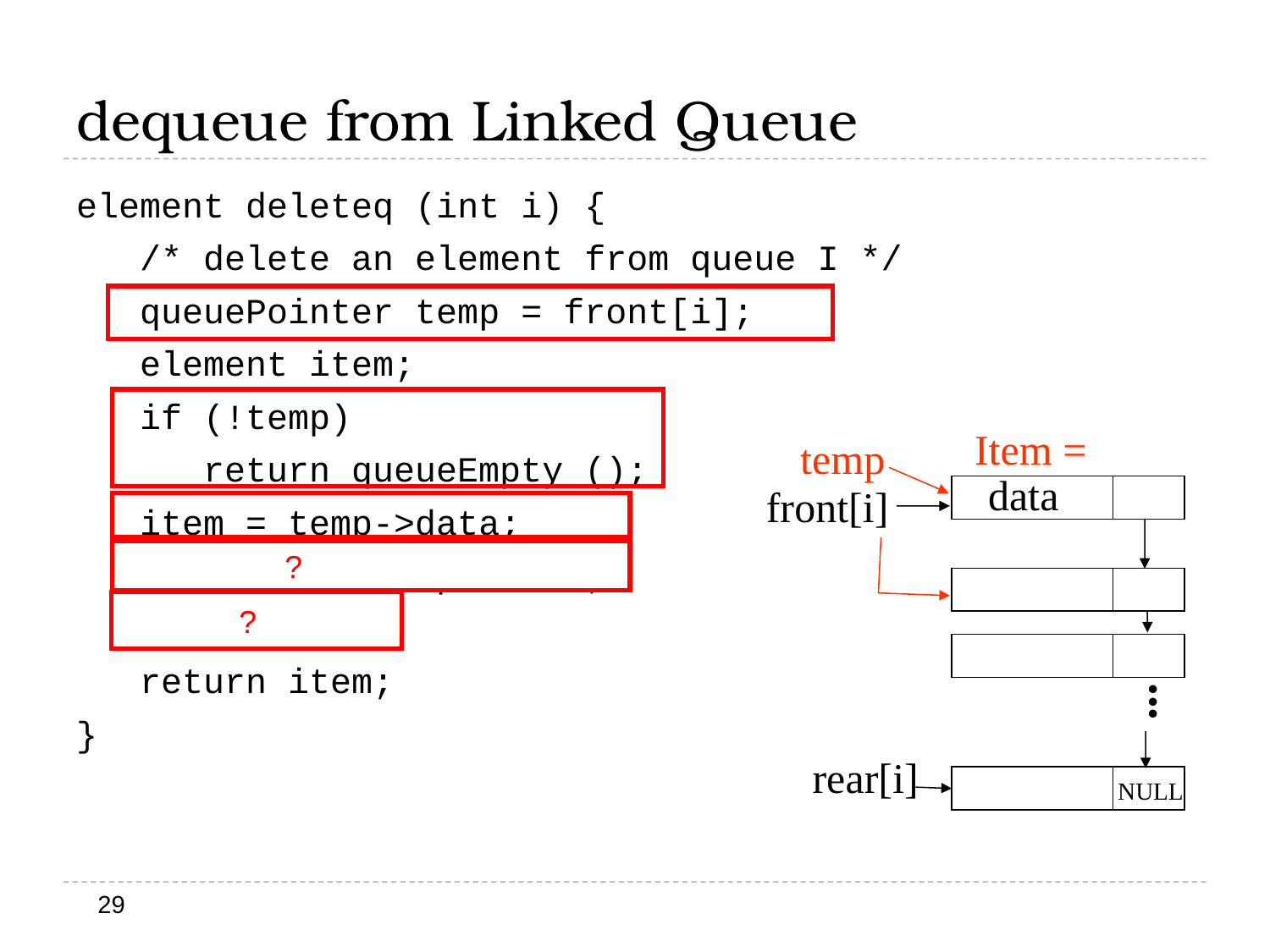

# dequeue from Linked Queue
element deleteq (int i) {
   /* delete an element from queue I */
   queuePointer temp = front[i];
   element item;
   if (!temp)
      return queueEmpty ();
   item = temp->data;
   front[i] = temp->link;
   free (temp);
   return item;
}

Item =

temp

data

front[i]

                  ?

             ?

...

rear[i]

NULL

29